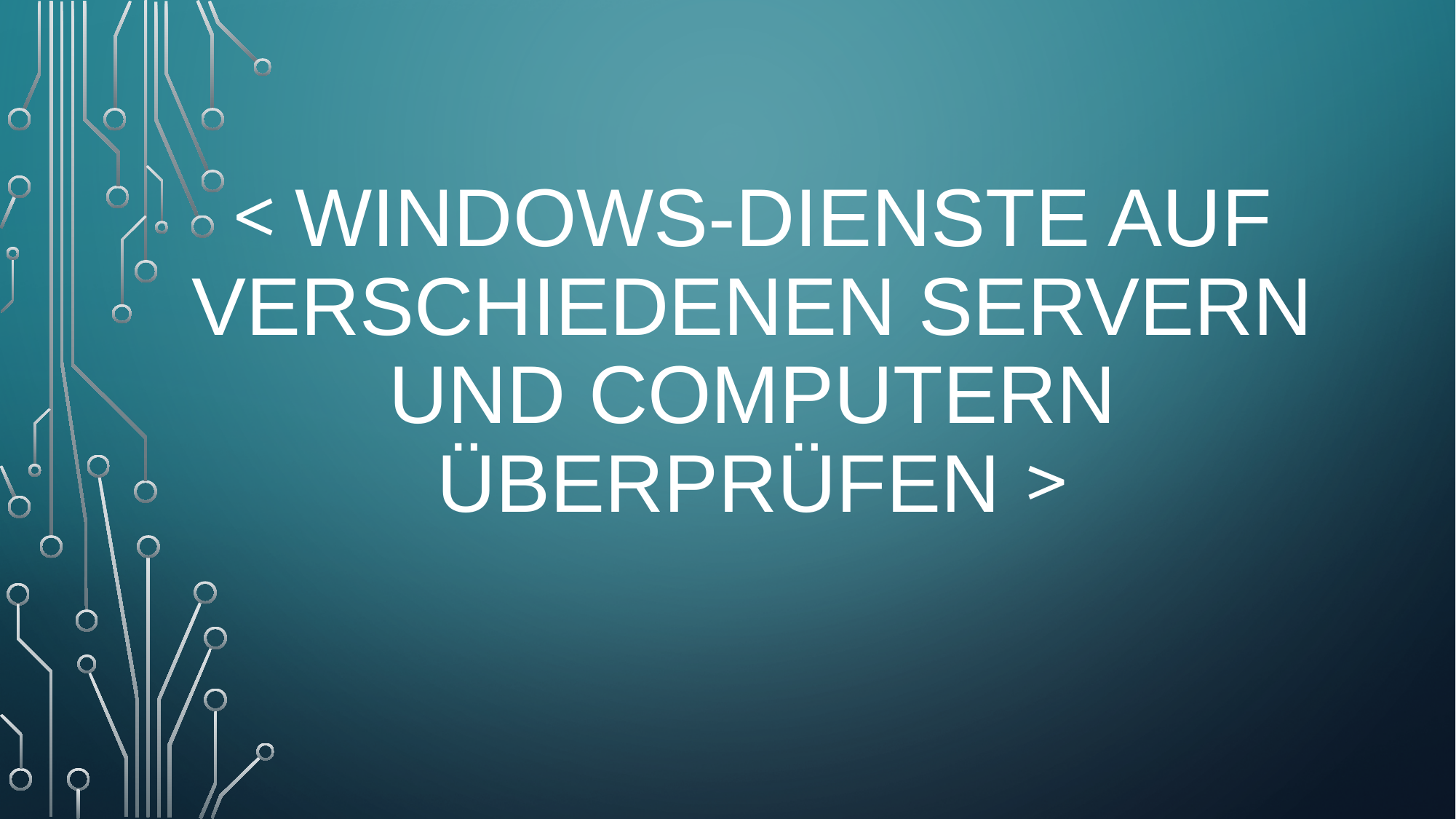

# < Windows-Dienste auf verschiedenen Servern und Computern ÜBERPRÜFEN >